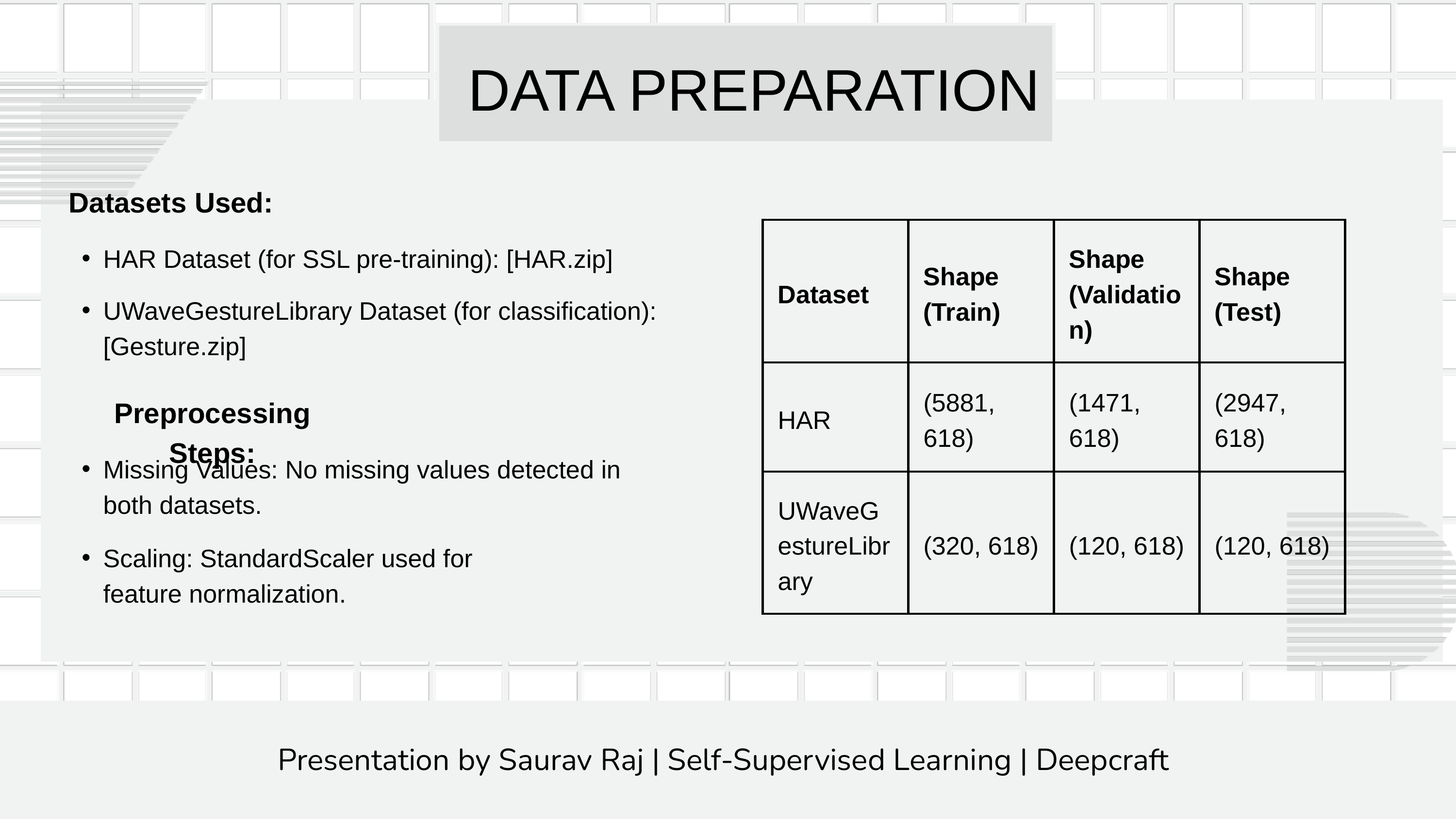

DATA PREPARATION

Datasets Used:

| Dataset | Shape (Train) | Shape (Validation) | Shape (Test) |
| --- | --- | --- | --- |
| HAR | (5881, 618) | (1471, 618) | (2947, 618) |
| UWaveGestureLibrary | (320, 618) | (120, 618) | (120, 618) |
HAR Dataset (for SSL pre-training): [HAR.zip]

UWaveGestureLibrary Dataset (for classification): [Gesture.zip]

Preprocessing Steps:

Missing Values: No missing values detected in both datasets.

Scaling: StandardScaler used for feature normalization.

Presentation by Saurav Raj | Self-Supervised Learning | Deepcraft